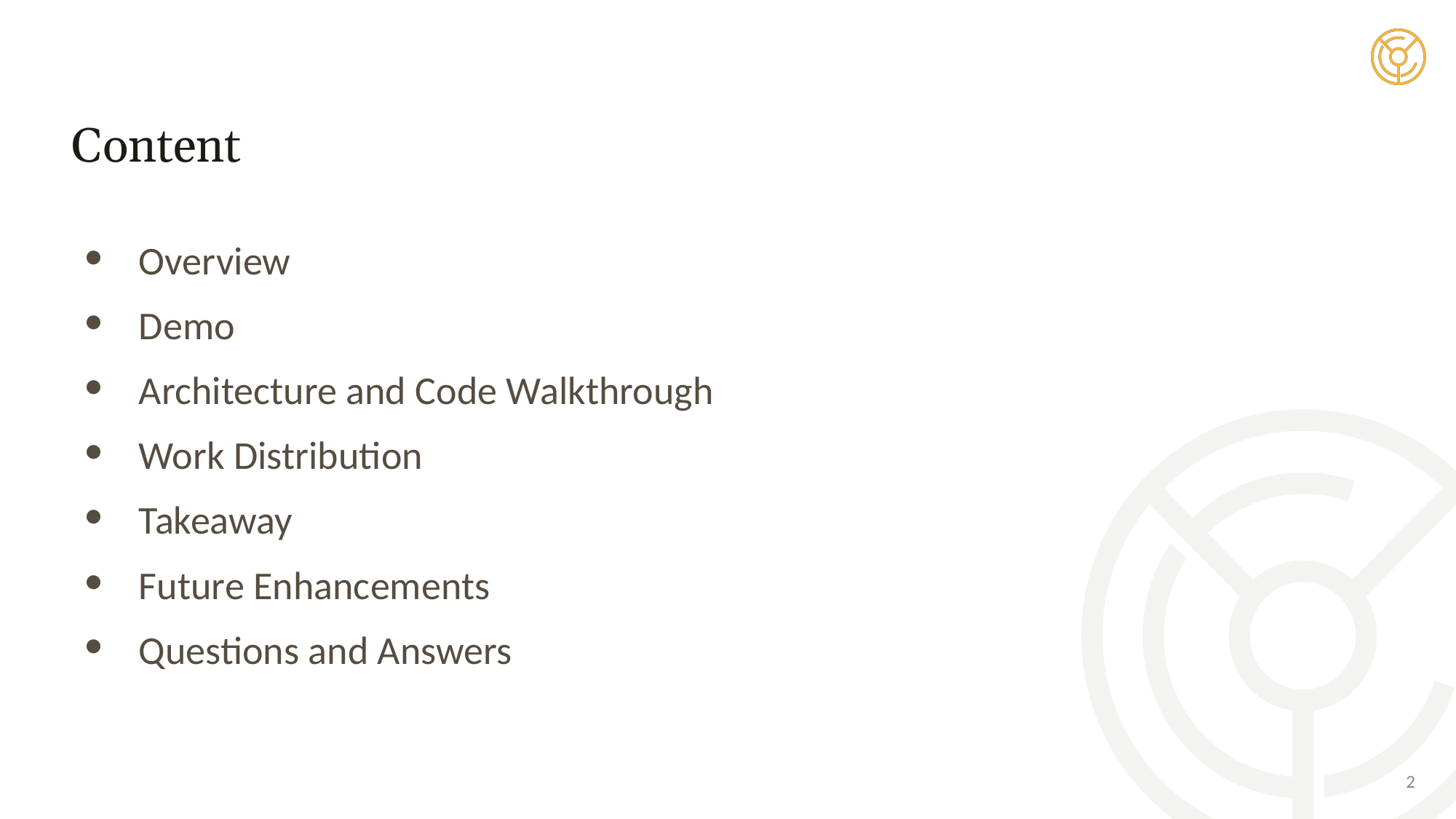

Content
Overview
Demo
Architecture and Code Walkthrough
Work Distribution
Takeaway
Future Enhancements
Questions and Answers
2